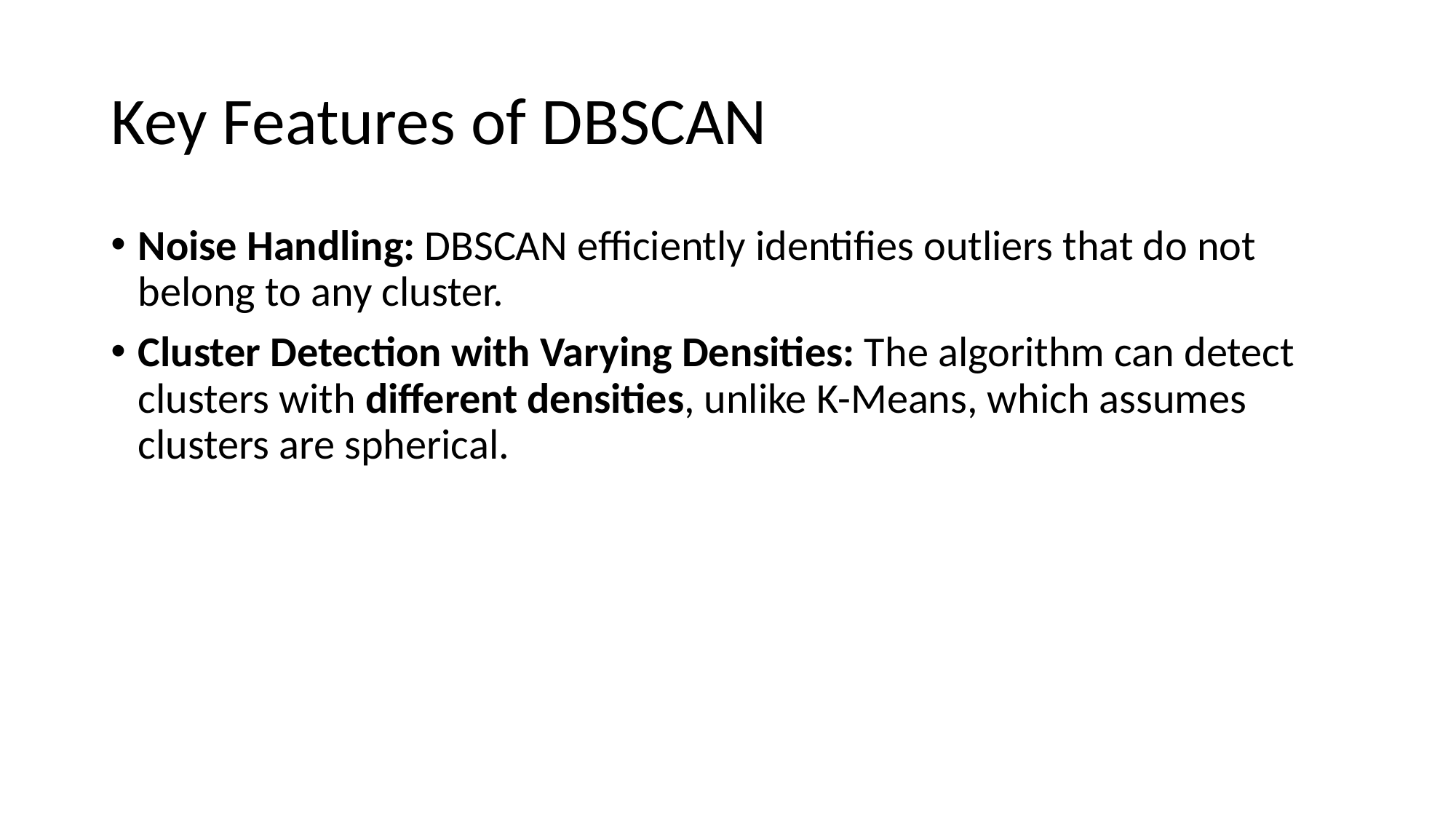

# Key Features of DBSCAN
Noise Handling: DBSCAN efficiently identifies outliers that do not belong to any cluster.
Cluster Detection with Varying Densities: The algorithm can detect clusters with different densities, unlike K-Means, which assumes clusters are spherical.